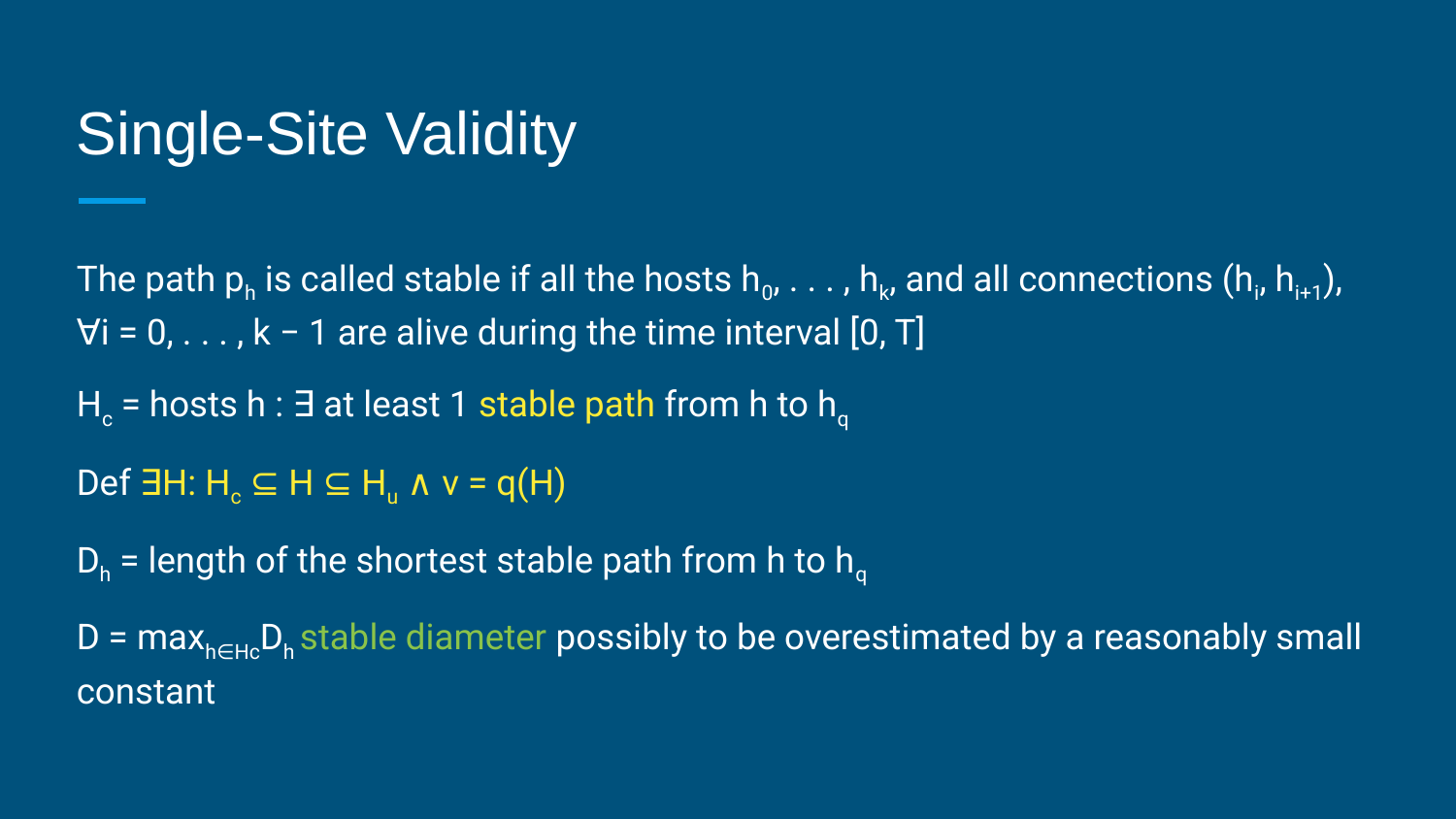

# Single-Site Validity
The path ph is called stable if all the hosts h0, . . . , hk, and all connections (hi, hi+1), ∀i = 0, . . . , k − 1 are alive during the time interval [0, T]
Hc = hosts h : ∃ at least 1 stable path from h to hq
Def ∃H: Hc ⊆ H ⊆ Hu ∧ v = q(H)
Dh = length of the shortest stable path from h to hq
D = maxh∈HcDh stable diameter possibly to be overestimated by a reasonably small constant